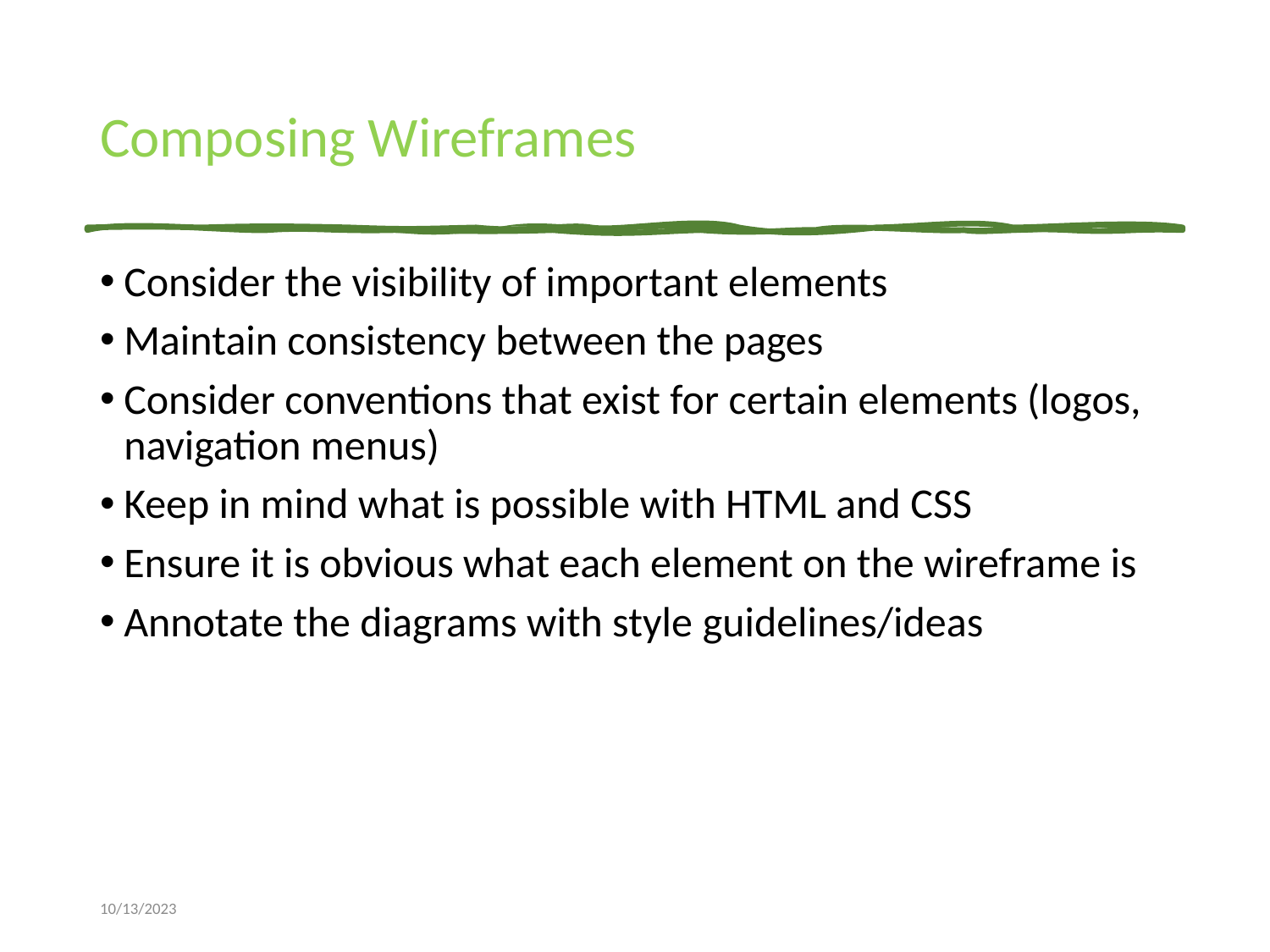

# Composing Wireframes
Consider the visibility of important elements
Maintain consistency between the pages
Consider conventions that exist for certain elements (logos, navigation menus)
Keep in mind what is possible with HTML and CSS
Ensure it is obvious what each element on the wireframe is
Annotate the diagrams with style guidelines/ideas

10/13/2023